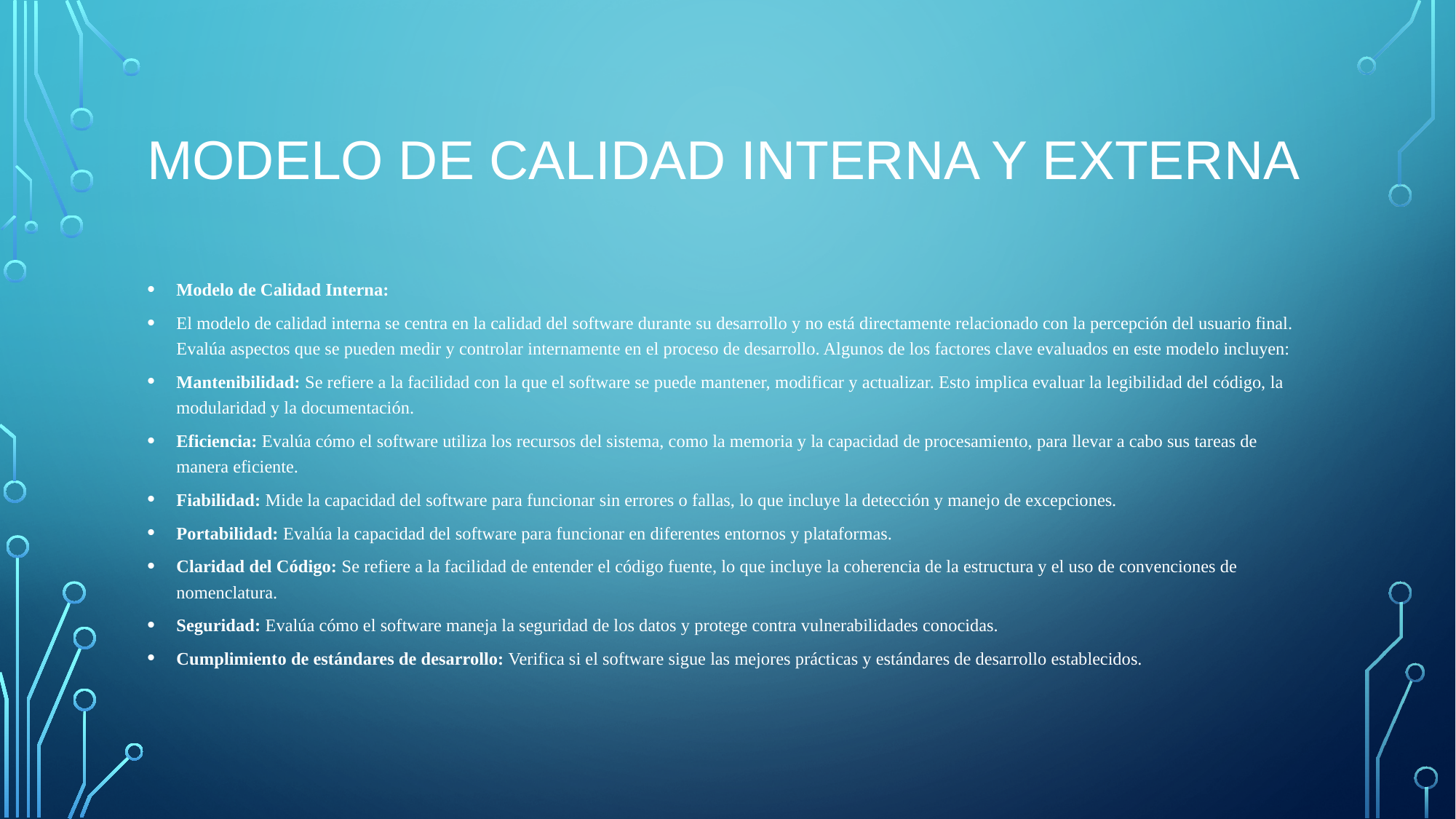

# Modelo de Calidad Interna y Externa
Modelo de Calidad Interna:
El modelo de calidad interna se centra en la calidad del software durante su desarrollo y no está directamente relacionado con la percepción del usuario final. Evalúa aspectos que se pueden medir y controlar internamente en el proceso de desarrollo. Algunos de los factores clave evaluados en este modelo incluyen:
Mantenibilidad: Se refiere a la facilidad con la que el software se puede mantener, modificar y actualizar. Esto implica evaluar la legibilidad del código, la modularidad y la documentación.
Eficiencia: Evalúa cómo el software utiliza los recursos del sistema, como la memoria y la capacidad de procesamiento, para llevar a cabo sus tareas de manera eficiente.
Fiabilidad: Mide la capacidad del software para funcionar sin errores o fallas, lo que incluye la detección y manejo de excepciones.
Portabilidad: Evalúa la capacidad del software para funcionar en diferentes entornos y plataformas.
Claridad del Código: Se refiere a la facilidad de entender el código fuente, lo que incluye la coherencia de la estructura y el uso de convenciones de nomenclatura.
Seguridad: Evalúa cómo el software maneja la seguridad de los datos y protege contra vulnerabilidades conocidas.
Cumplimiento de estándares de desarrollo: Verifica si el software sigue las mejores prácticas y estándares de desarrollo establecidos.